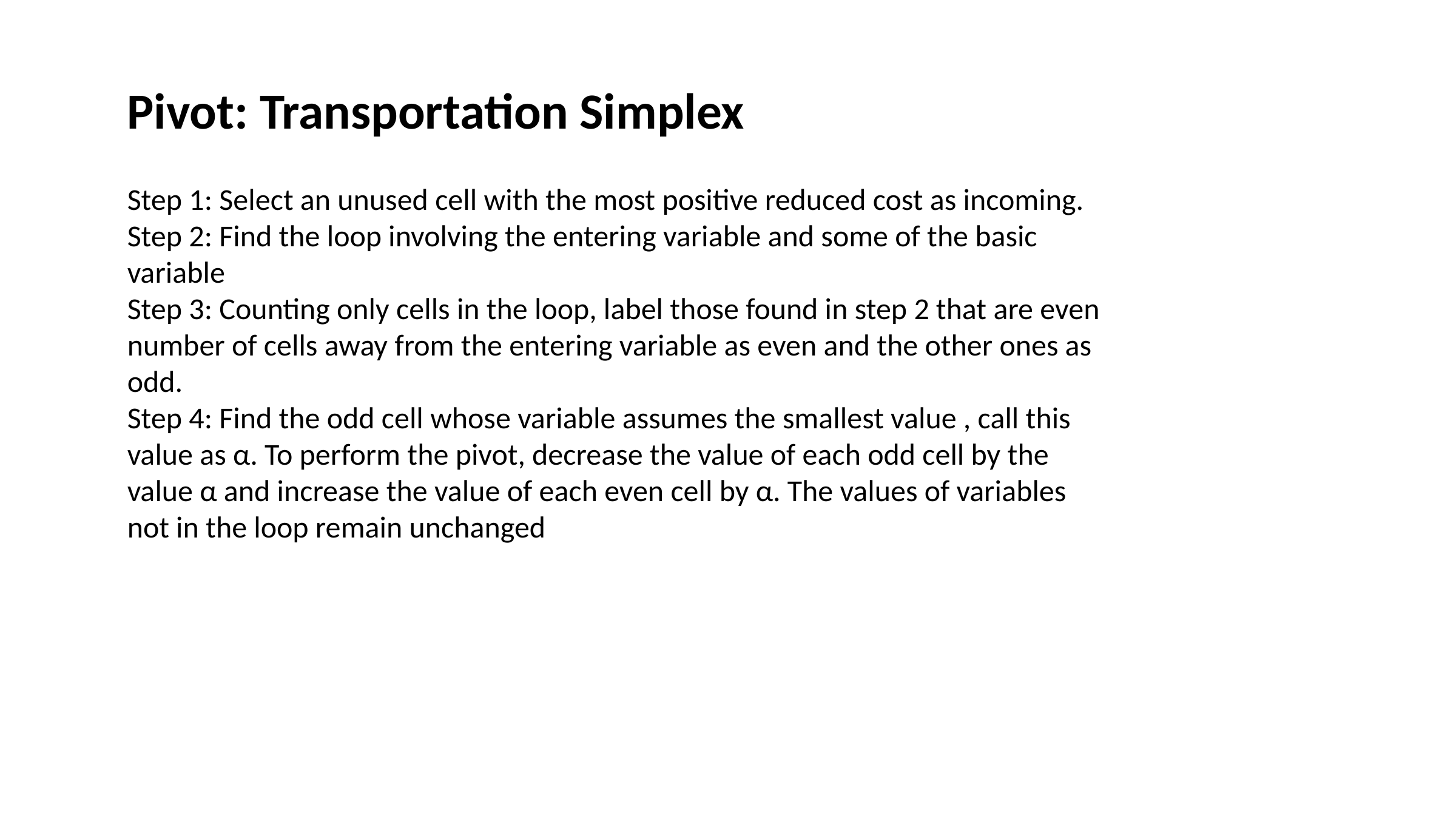

Pivot: Transportation Simplex
Step 1: Select an unused cell with the most positive reduced cost as incoming.
Step 2: Find the loop involving the entering variable and some of the basic variable
Step 3: Counting only cells in the loop, label those found in step 2 that are even number of cells away from the entering variable as even and the other ones as odd.
Step 4: Find the odd cell whose variable assumes the smallest value , call this value as α. To perform the pivot, decrease the value of each odd cell by the value α and increase the value of each even cell by α. The values of variables not in the loop remain unchanged